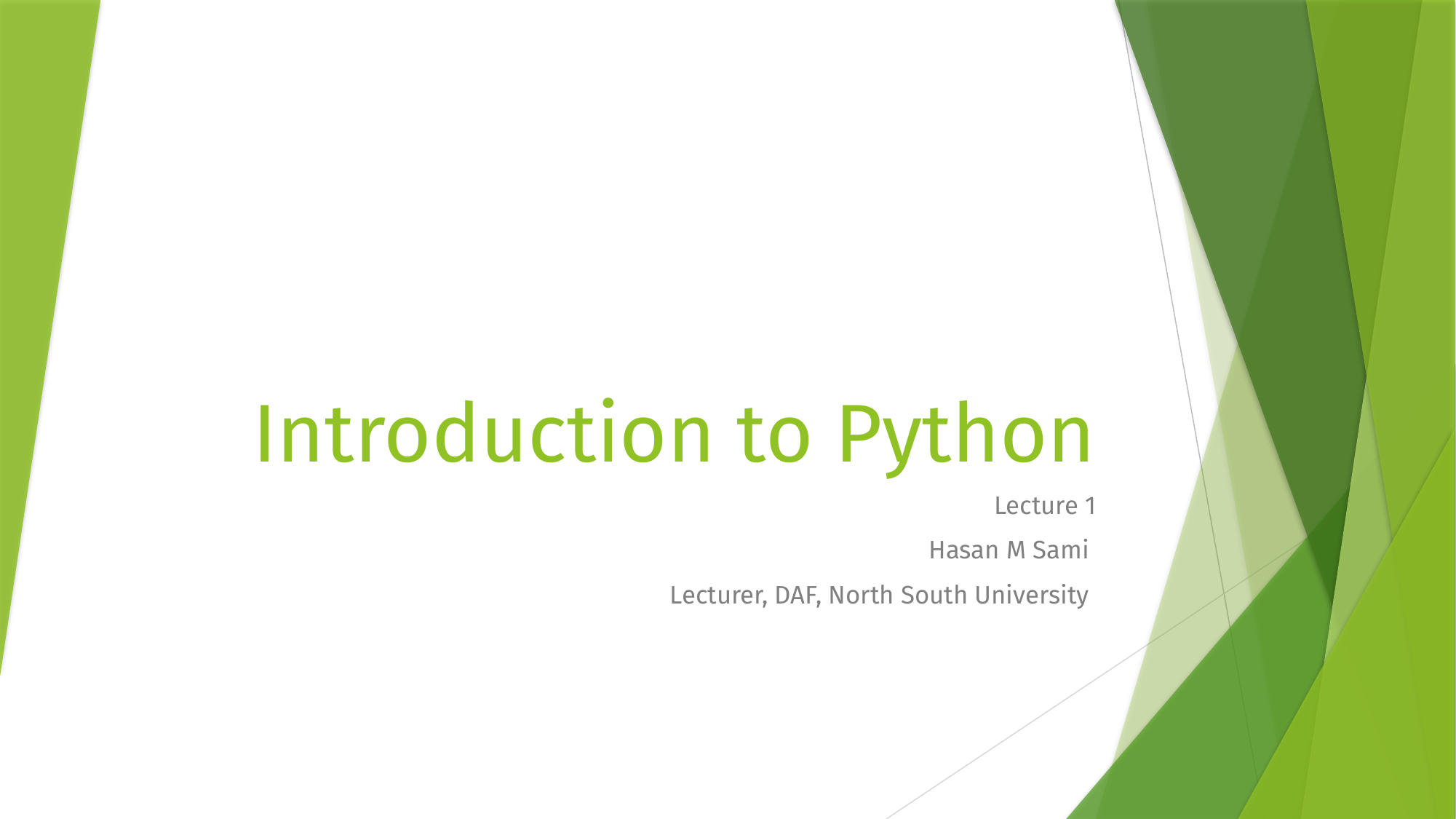

# Introduction to Python
Lecture 1
Hasan M Sami
Lecturer, DAF, North South University